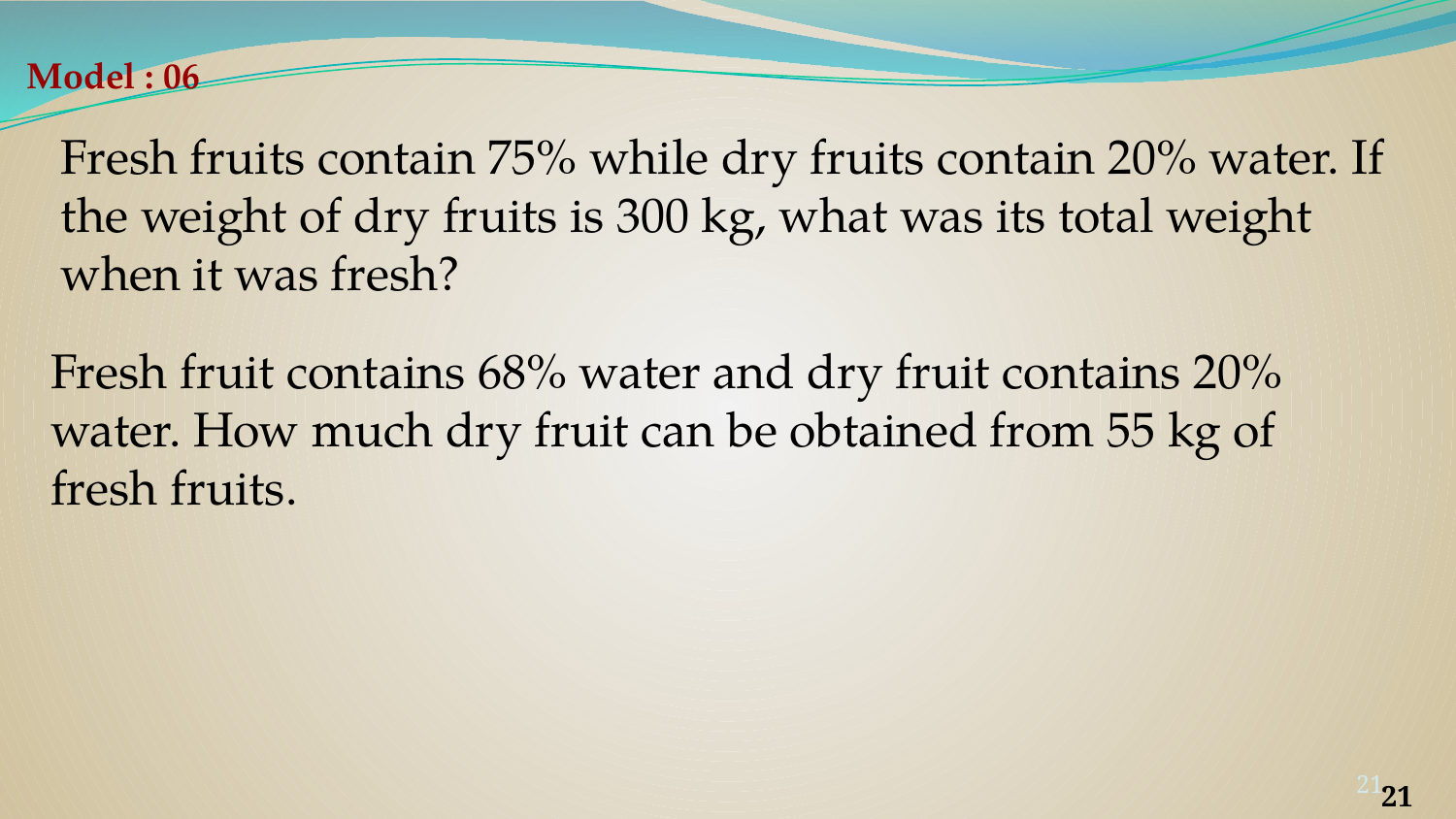

Model : 06
Fresh fruits contain 75% while dry fruits contain 20% water. If the weight of dry fruits is 300 kg, what was its total weight when it was fresh?
Fresh fruit contains 68% water and dry fruit contains 20% water. How much dry fruit can be obtained from 55 kg of fresh fruits.

21
21